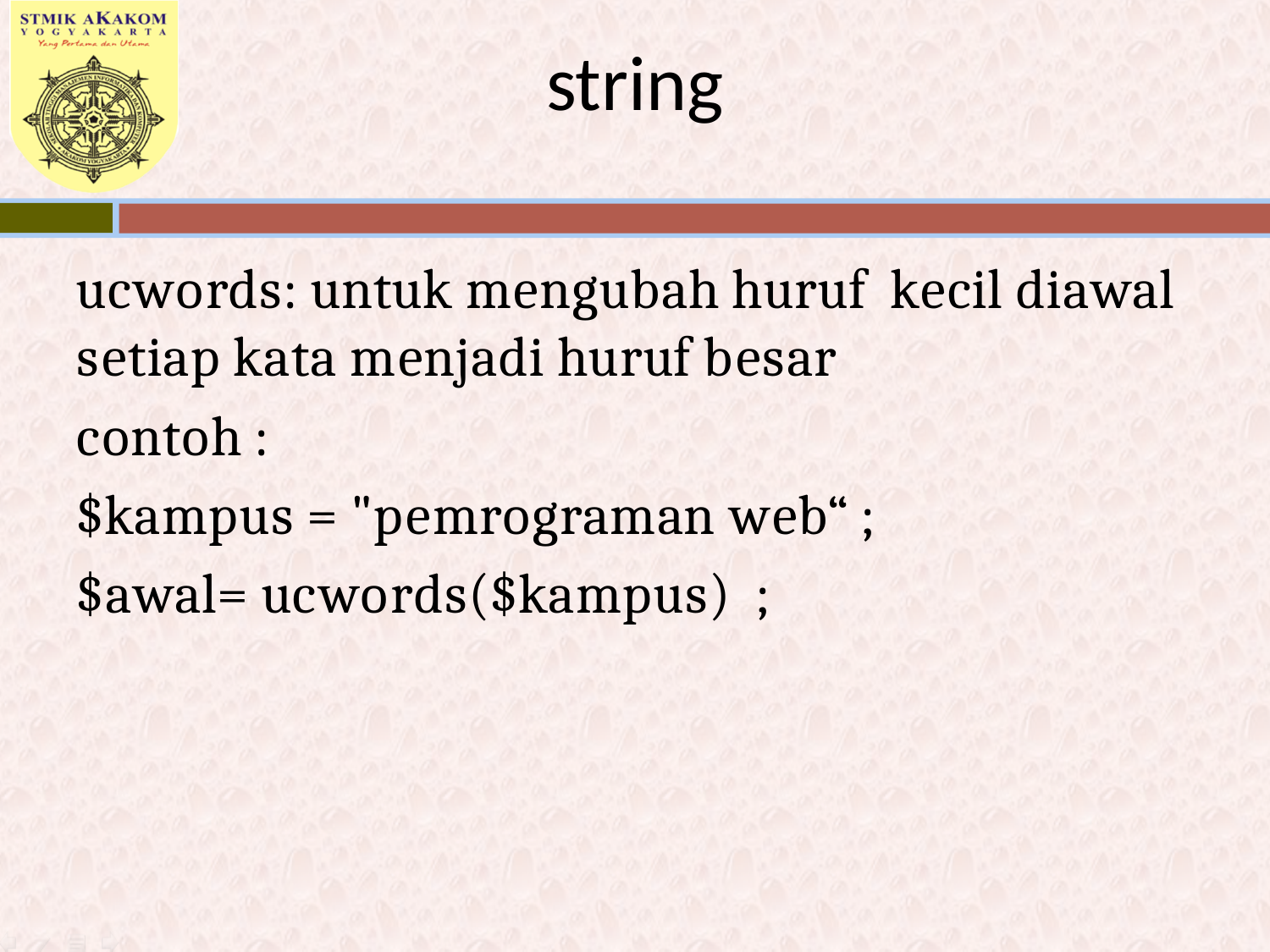

# string
ucwords: untuk mengubah huruf  kecil diawal setiap kata menjadi huruf besar
contoh :
$kampus = "pemrograman web“ ;
$awal= ucwords($kampus)  ;